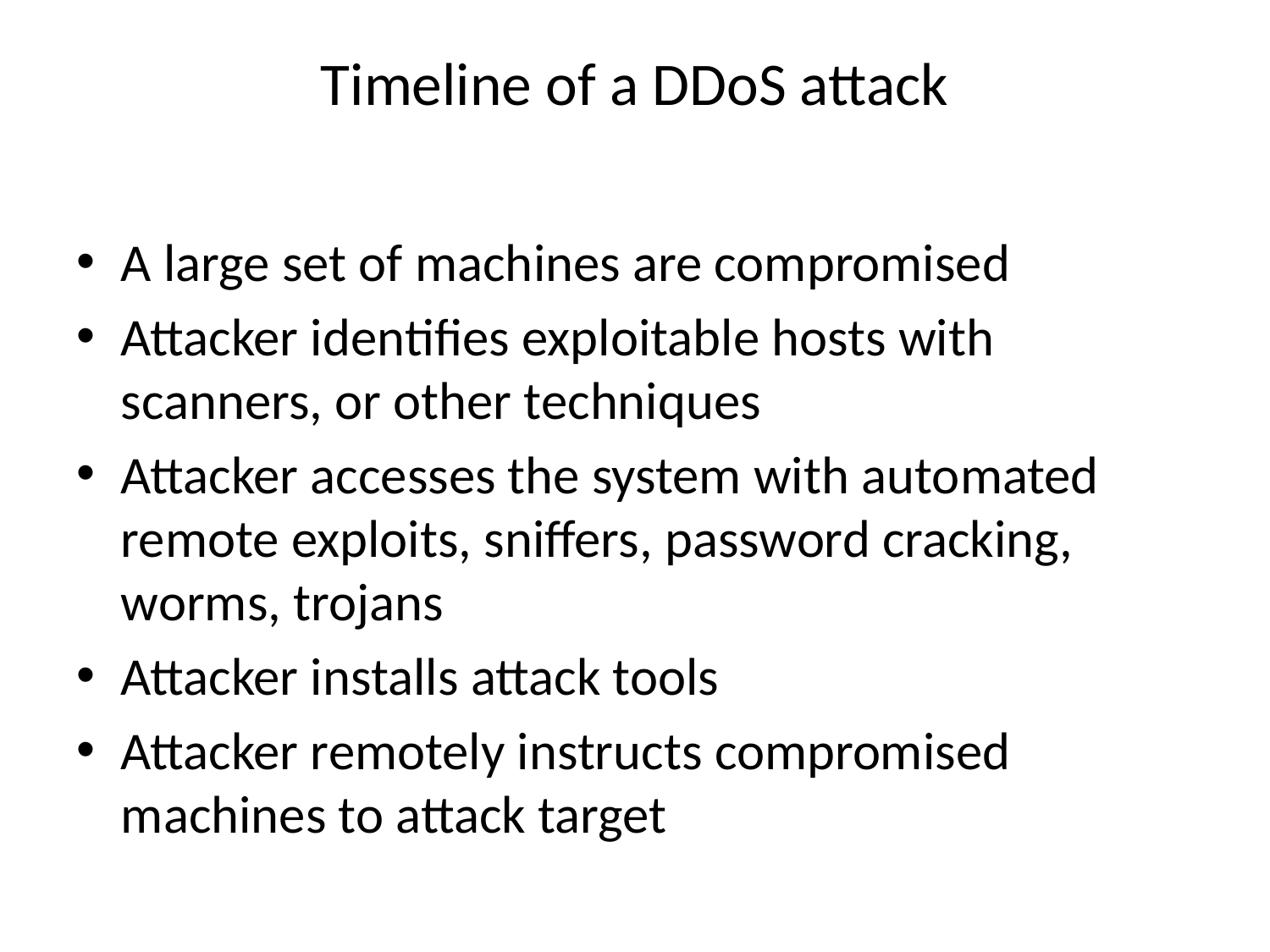

# Timeline of a DDoS attack
A large set of machines are compromised
Attacker identifies exploitable hosts with scanners, or other techniques
Attacker accesses the system with automated remote exploits, sniffers, password cracking, worms, trojans
Attacker installs attack tools
Attacker remotely instructs compromised machines to attack target